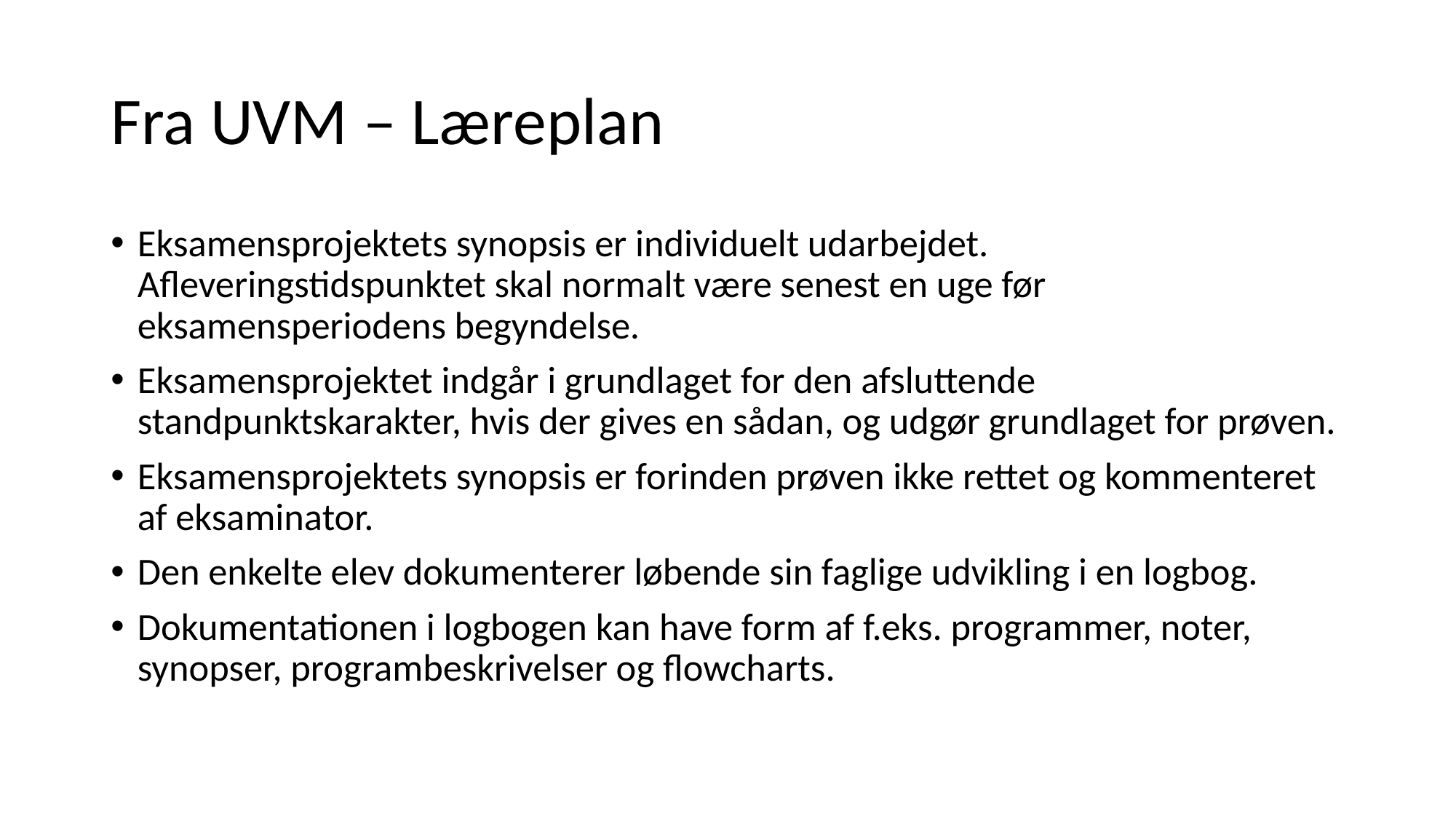

# Fra UVM – Læreplan
Eksamensprojektets synopsis er individuelt udarbejdet. Afleveringstidspunktet skal normalt være senest en uge før eksamensperiodens begyndelse.
Eksamensprojektet indgår i grundlaget for den afsluttende standpunktskarakter, hvis der gives en sådan, og udgør grundlaget for prøven.
Eksamensprojektets synopsis er forinden prøven ikke rettet og kommenteret af eksaminator.
Den enkelte elev dokumenterer løbende sin faglige udvikling i en logbog.
Dokumentationen i logbogen kan have form af f.eks. programmer, noter, synopser, programbeskrivelser og flowcharts.